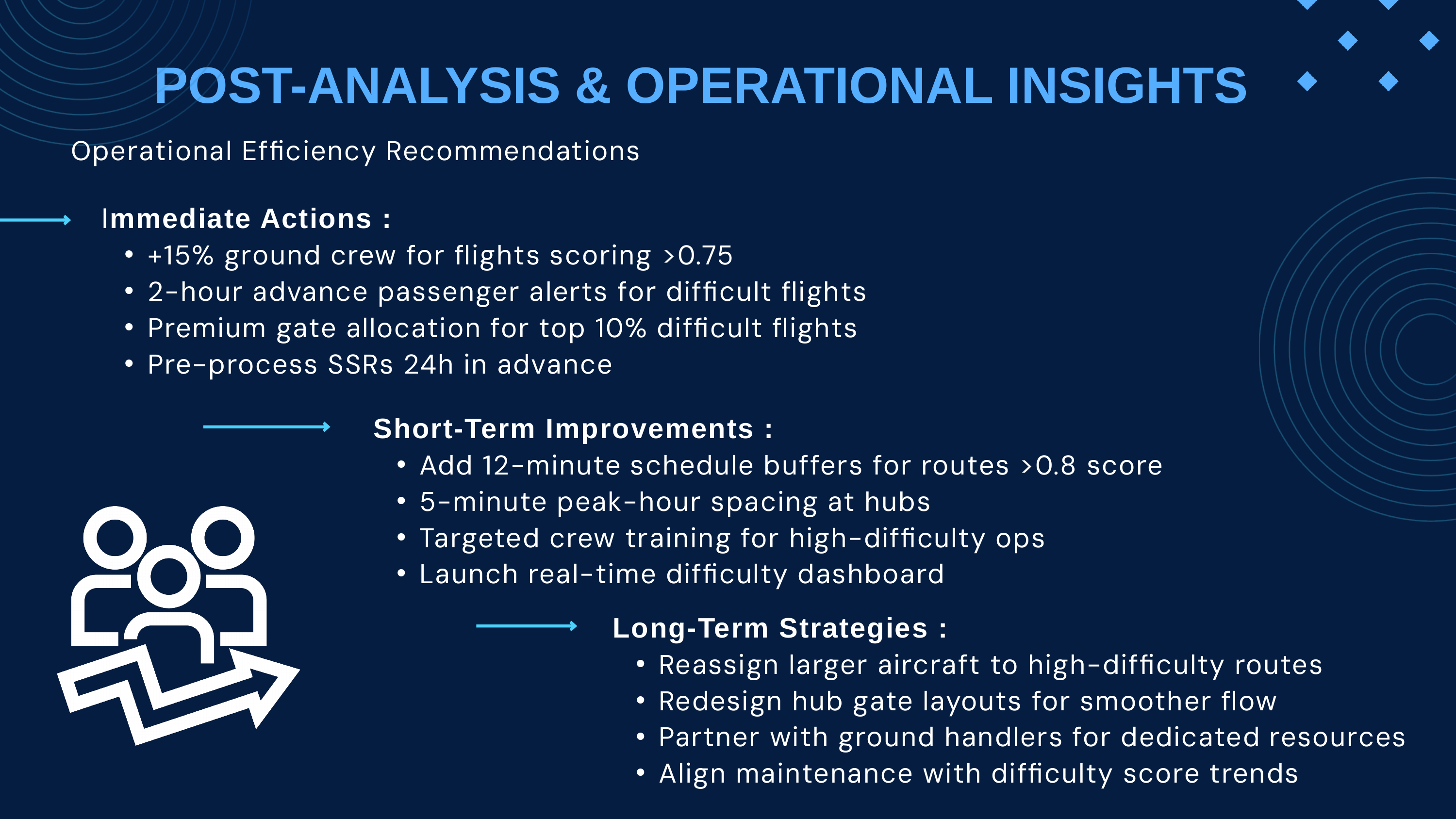

POST-ANALYSIS & OPERATIONAL INSIGHTS
Operational Efficiency Recommendations

Immediate Actions :
+15% ground crew for flights scoring >0.75
2-hour advance passenger alerts for difficult flights
Premium gate allocation for top 10% difficult flights
Pre-process SSRs 24h in advance

Short-Term Improvements :
Add 12-minute schedule buffers for routes >0.8 score
5-minute peak-hour spacing at hubs
Targeted crew training for high-difficulty ops
Launch real-time difficulty dashboard

Long-Term Strategies :
Reassign larger aircraft to high-difficulty routes
Redesign hub gate layouts for smoother flow
Partner with ground handlers for dedicated resources
Align maintenance with difficulty score trends